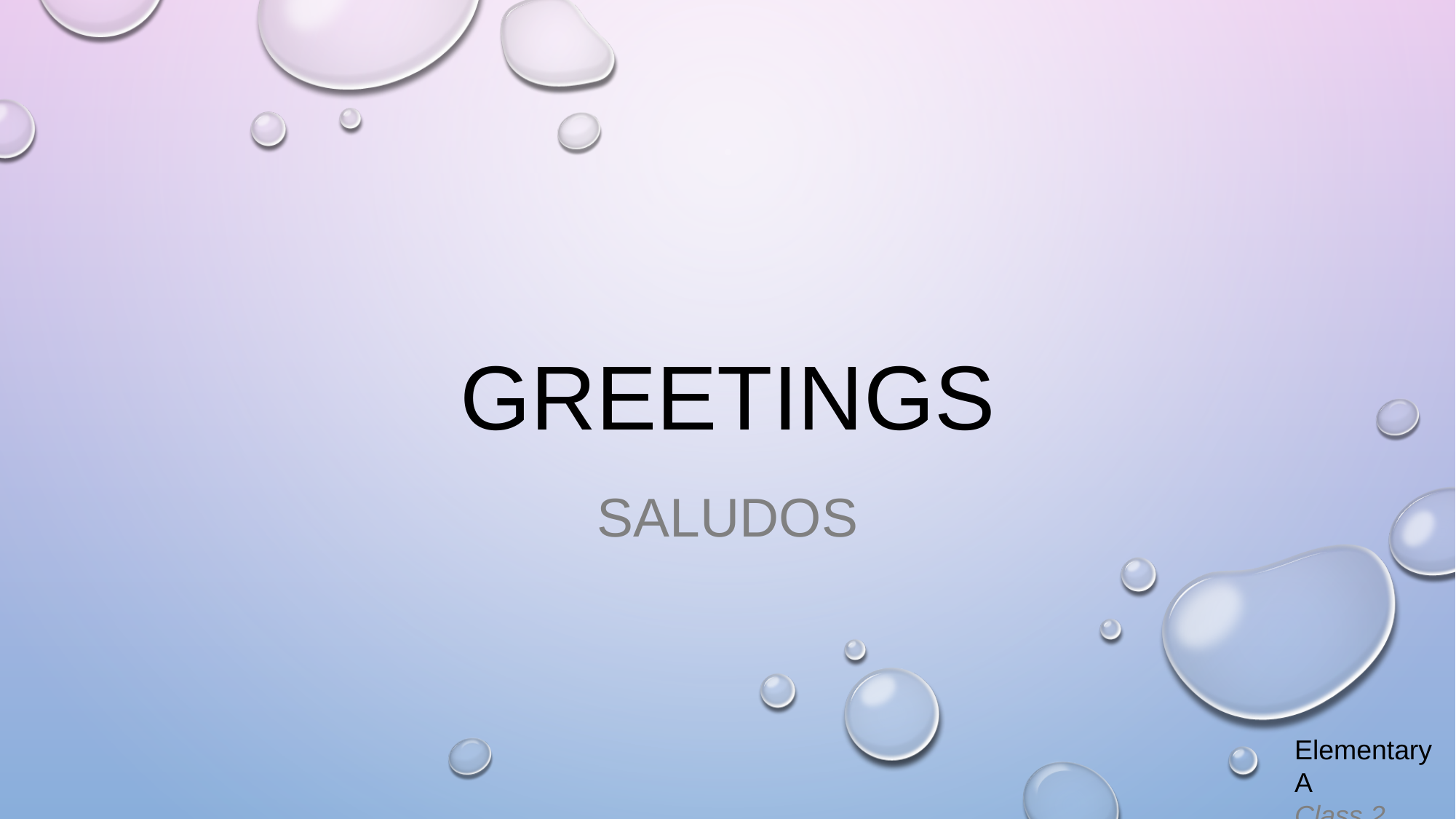

# Greetings
Saludos
Elementary A
Class 2